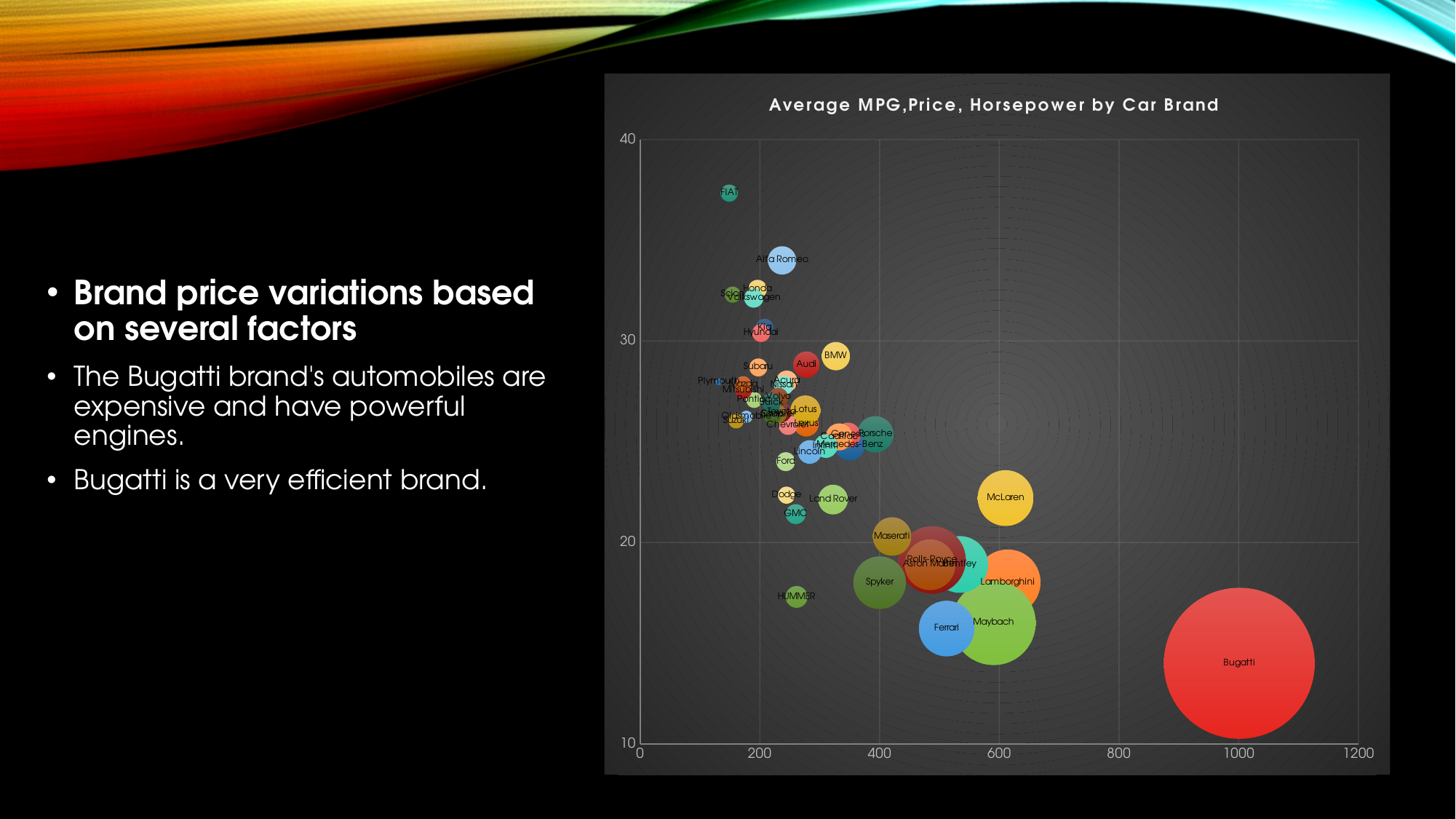

### Chart: Average MPG,Price, Horsepower by Car Brand

| Category |  |
|---|---|
Brand price variations based on several factors
The Bugatti brand's automobiles are expensive and have powerful engines.
Bugatti is a very efficient brand.